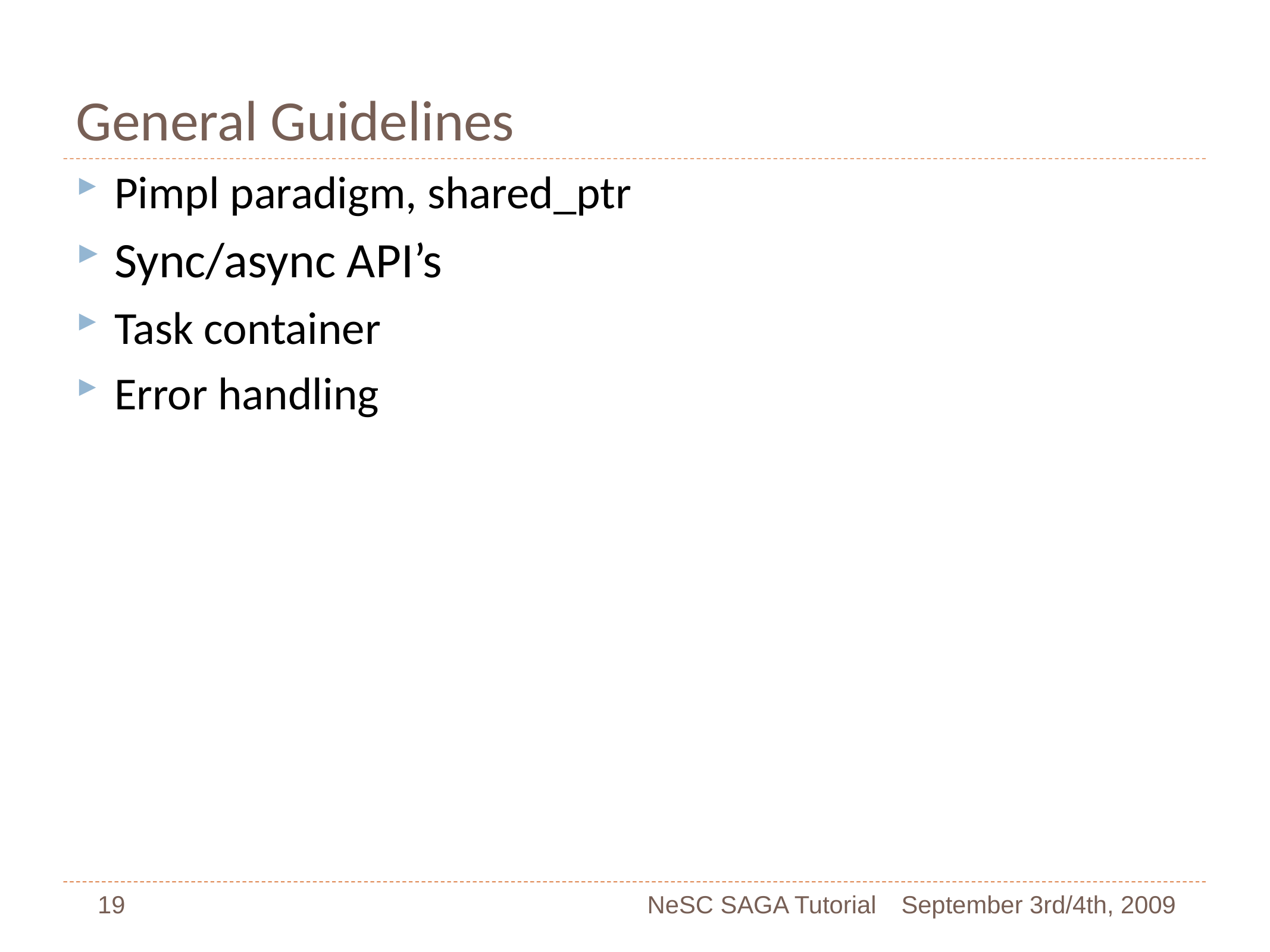

# General Guidelines
Pimpl paradigm, shared_ptr
Sync/async API’s
Task container
Error handling

19
NeSC SAGA Tutorial
September 3rd/4th, 2009